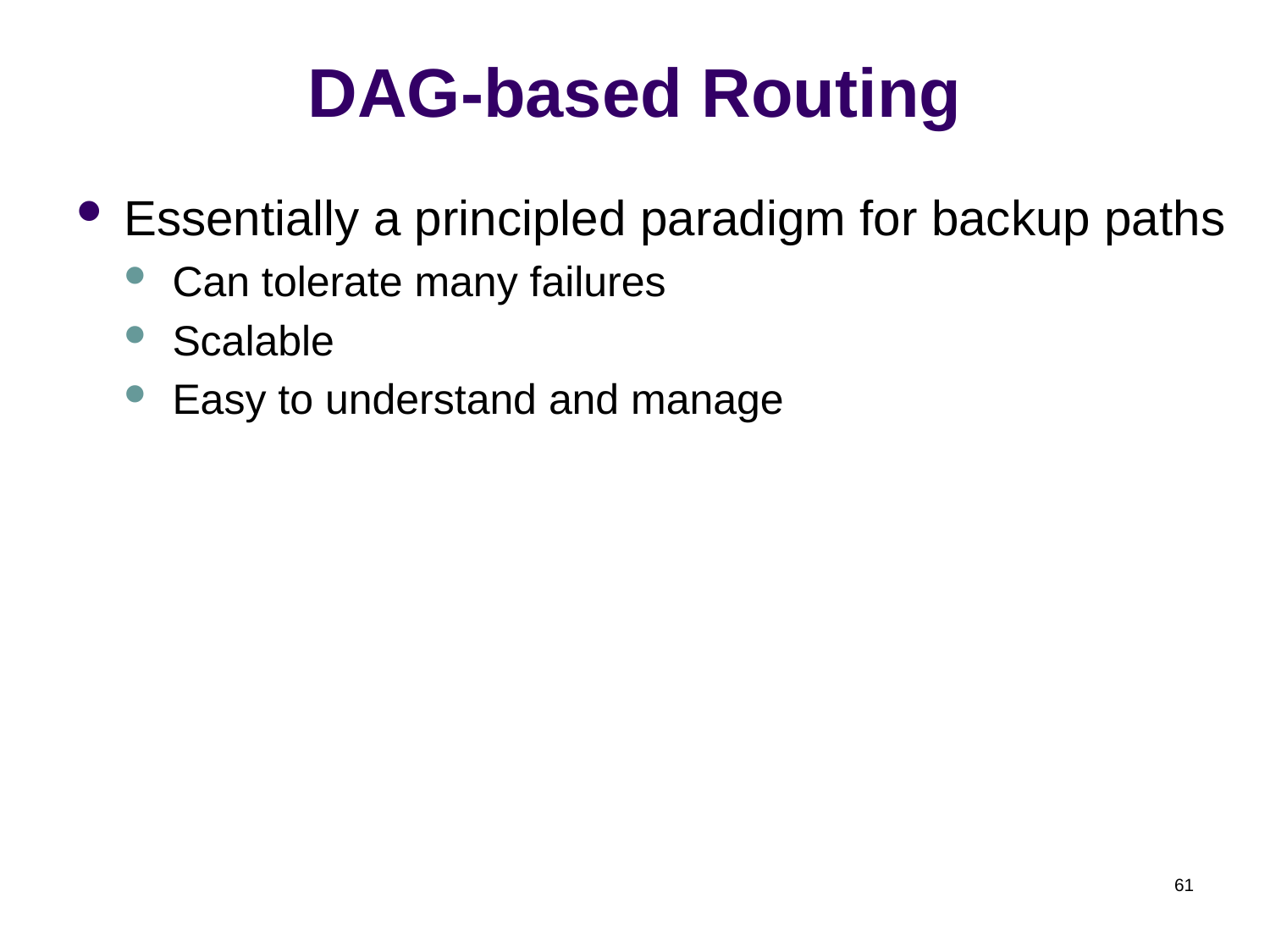

# DAG-based Routing
Essentially a principled paradigm for backup paths
Can tolerate many failures
Scalable
Easy to understand and manage
61